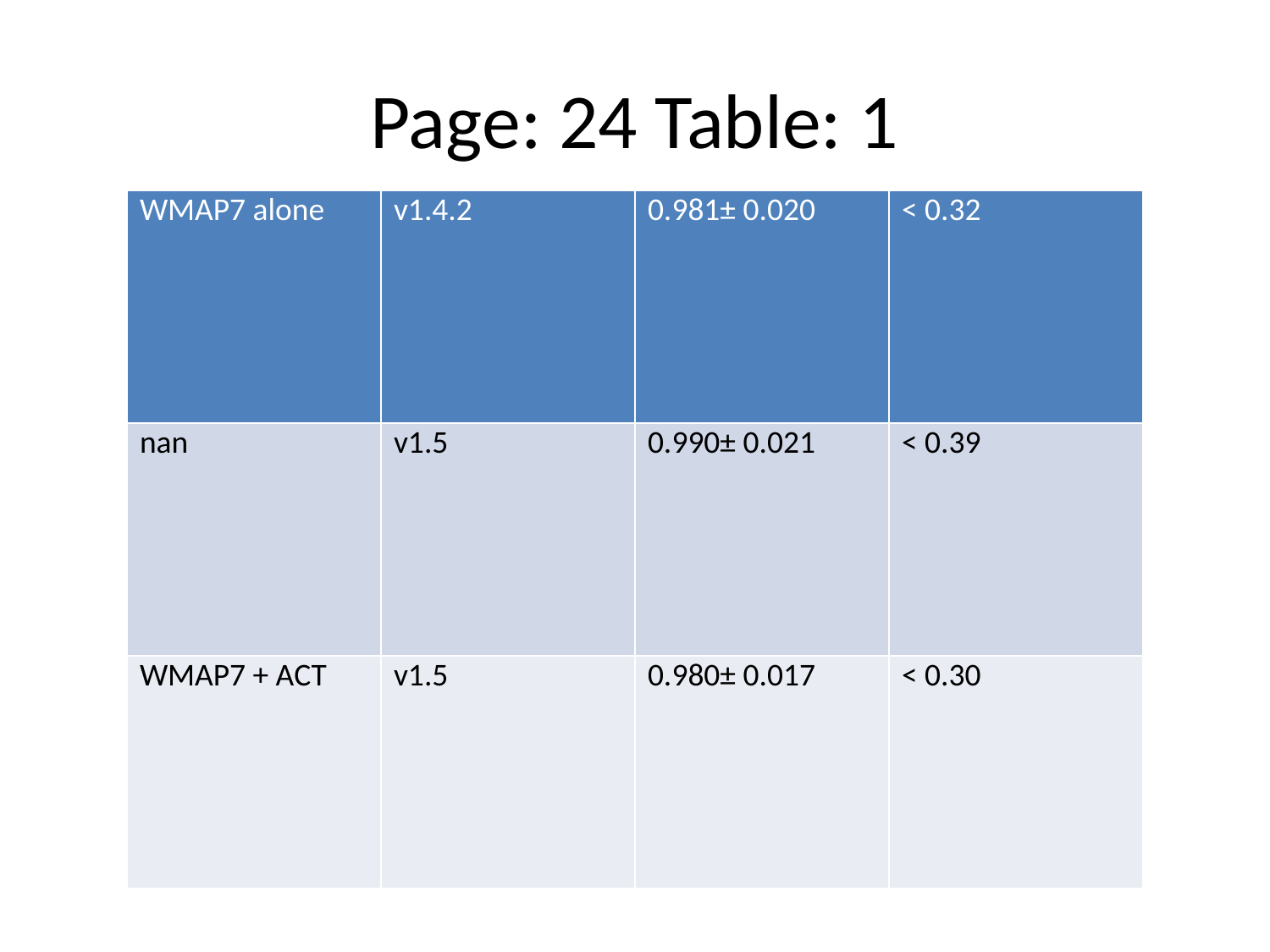

# Page: 24 Table: 1
| WMAP7 alone | v1.4.2 | 0.981± 0.020 | < 0.32 |
| --- | --- | --- | --- |
| nan | v1.5 | 0.990± 0.021 | < 0.39 |
| WMAP7 + ACT | v1.5 | 0.980± 0.017 | < 0.30 |